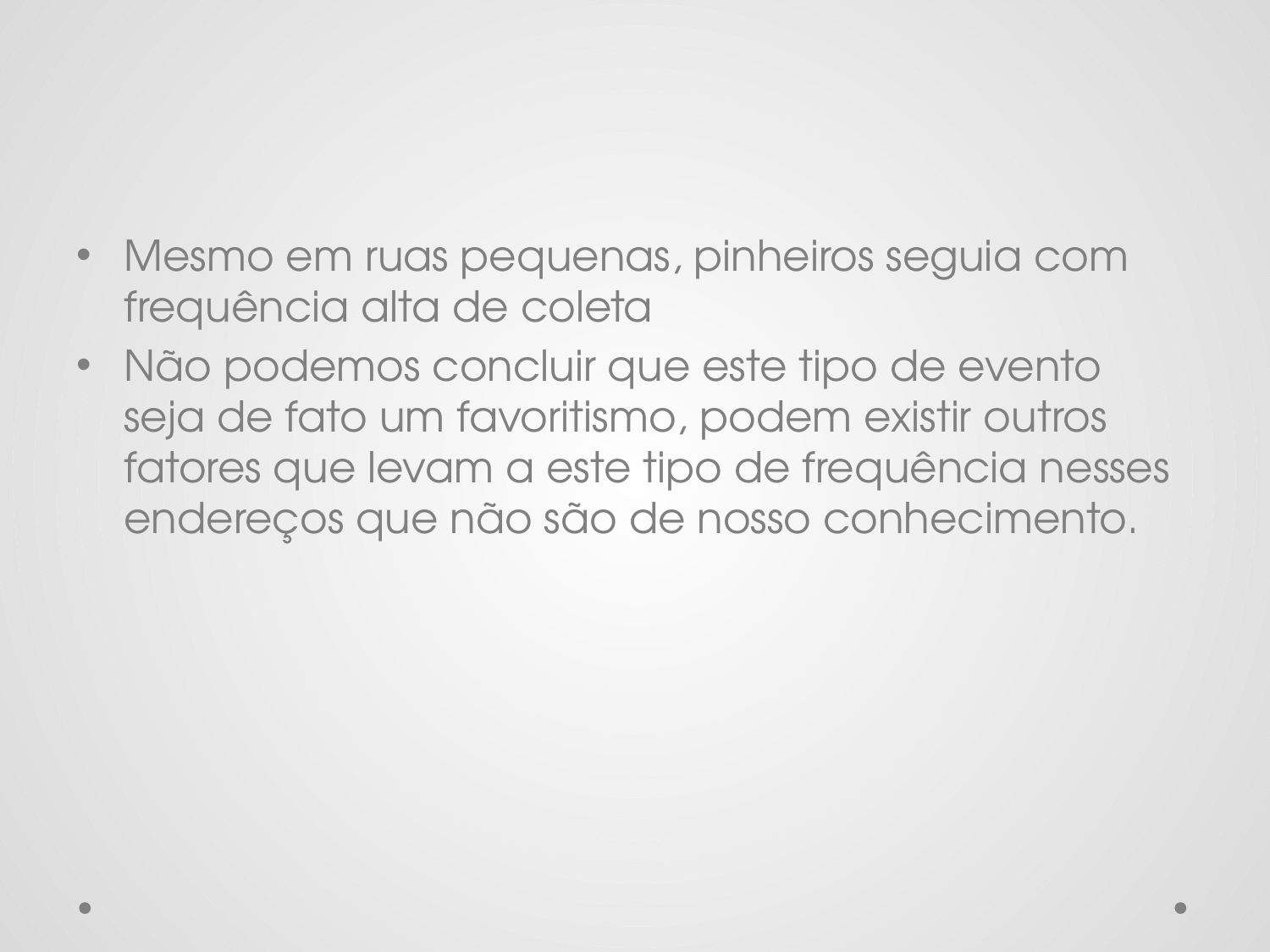

Mesmo em ruas pequenas, pinheiros seguia com frequência alta de coleta
Não podemos concluir que este tipo de evento seja de fato um favoritismo, podem existir outros fatores que levam a este tipo de frequência nesses endereços que não são de nosso conhecimento.